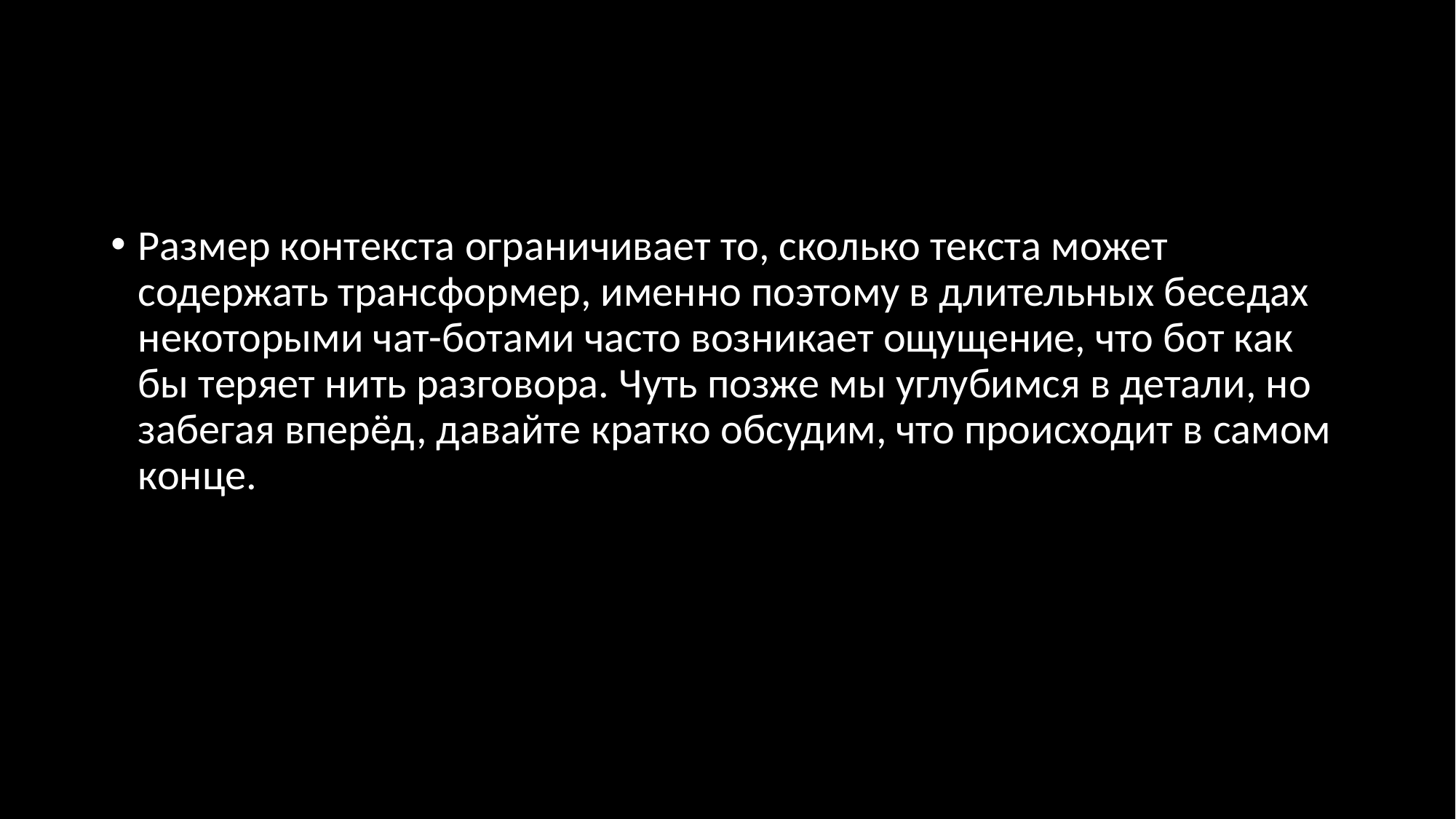

Размер контекста ограничивает то, сколько текста может содержать трансформер, именно поэтому в длительных беседах некоторыми чат-ботами часто возникает ощущение, что бот как бы теряет нить разговора. Чуть позже мы углубимся в детали, но забегая вперёд, давайте кратко обсудим, что происходит в самом конце.